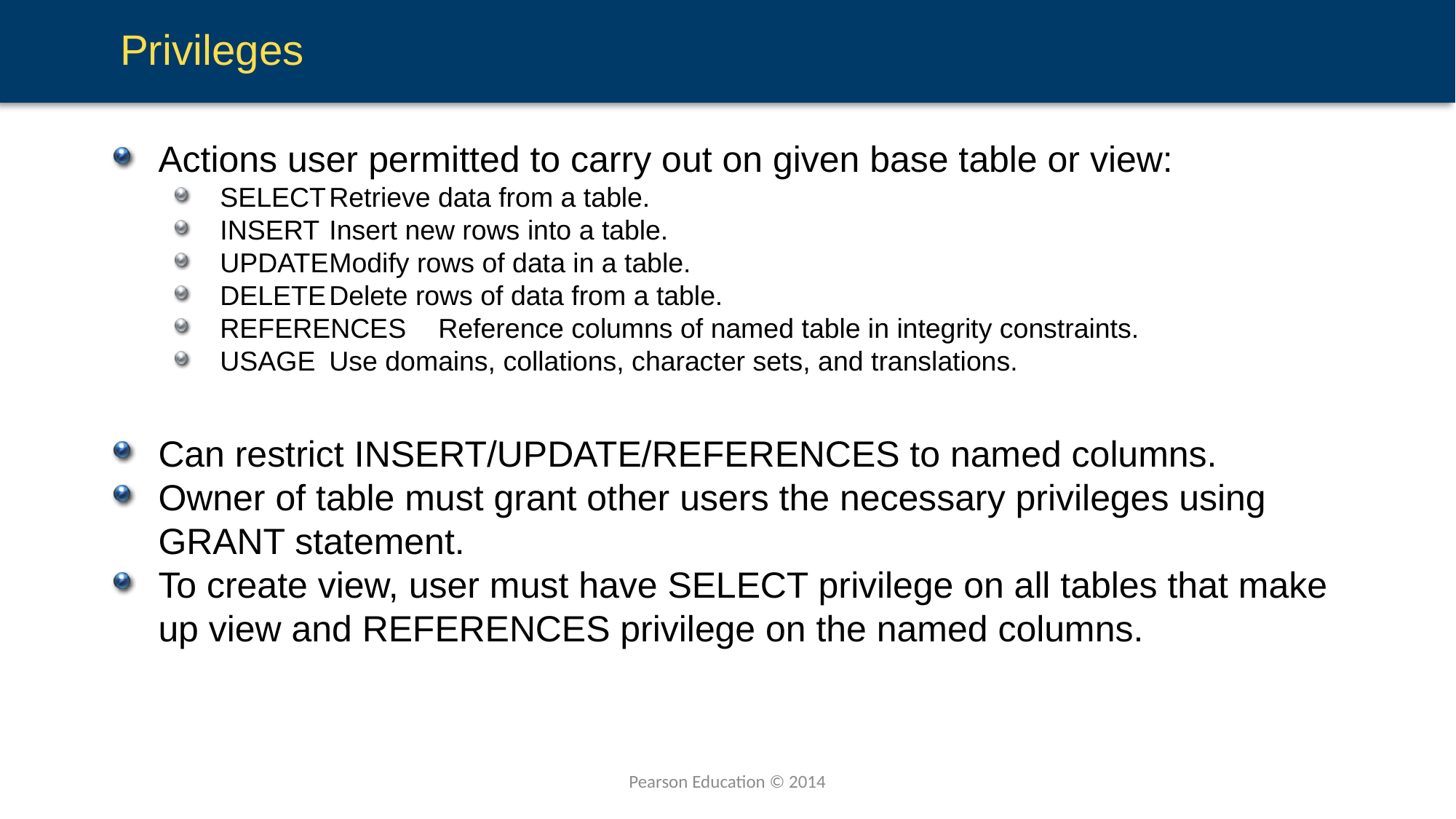

# Privileges
Actions user permitted to carry out on given base table or view:
SELECT	Retrieve data from a table.
INSERT	Insert new rows into a table.
UPDATE	Modify rows of data in a table.
DELETE	Delete rows of data from a table.
REFERENCES	Reference columns of named table in integrity constraints.
USAGE	Use domains, collations, character sets, and translations.

Can restrict INSERT/UPDATE/REFERENCES to named columns.
Owner of table must grant other users the necessary privileges using GRANT statement.
To create view, user must have SELECT privilege on all tables that make up view and REFERENCES privilege on the named columns.

Pearson Education © 2014